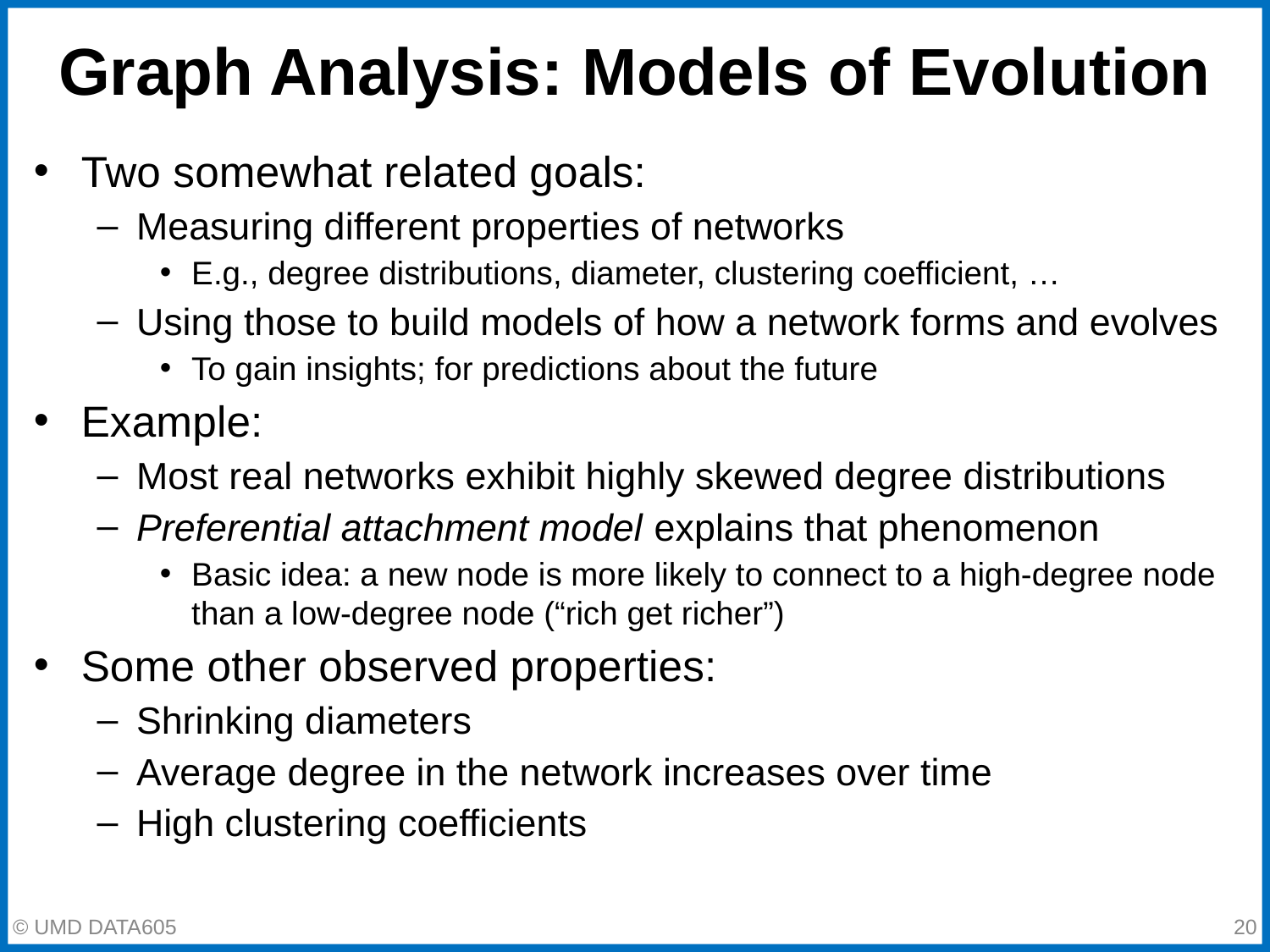

# Graph Analysis: Models of Evolution
Two somewhat related goals:
Measuring different properties of networks
E.g., degree distributions, diameter, clustering coefficient, …
Using those to build models of how a network forms and evolves
To gain insights; for predictions about the future
Example:
Most real networks exhibit highly skewed degree distributions
Preferential attachment model explains that phenomenon
Basic idea: a new node is more likely to connect to a high-degree node than a low-degree node (“rich get richer”)
Some other observed properties:
Shrinking diameters
Average degree in the network increases over time
High clustering coefficients

20